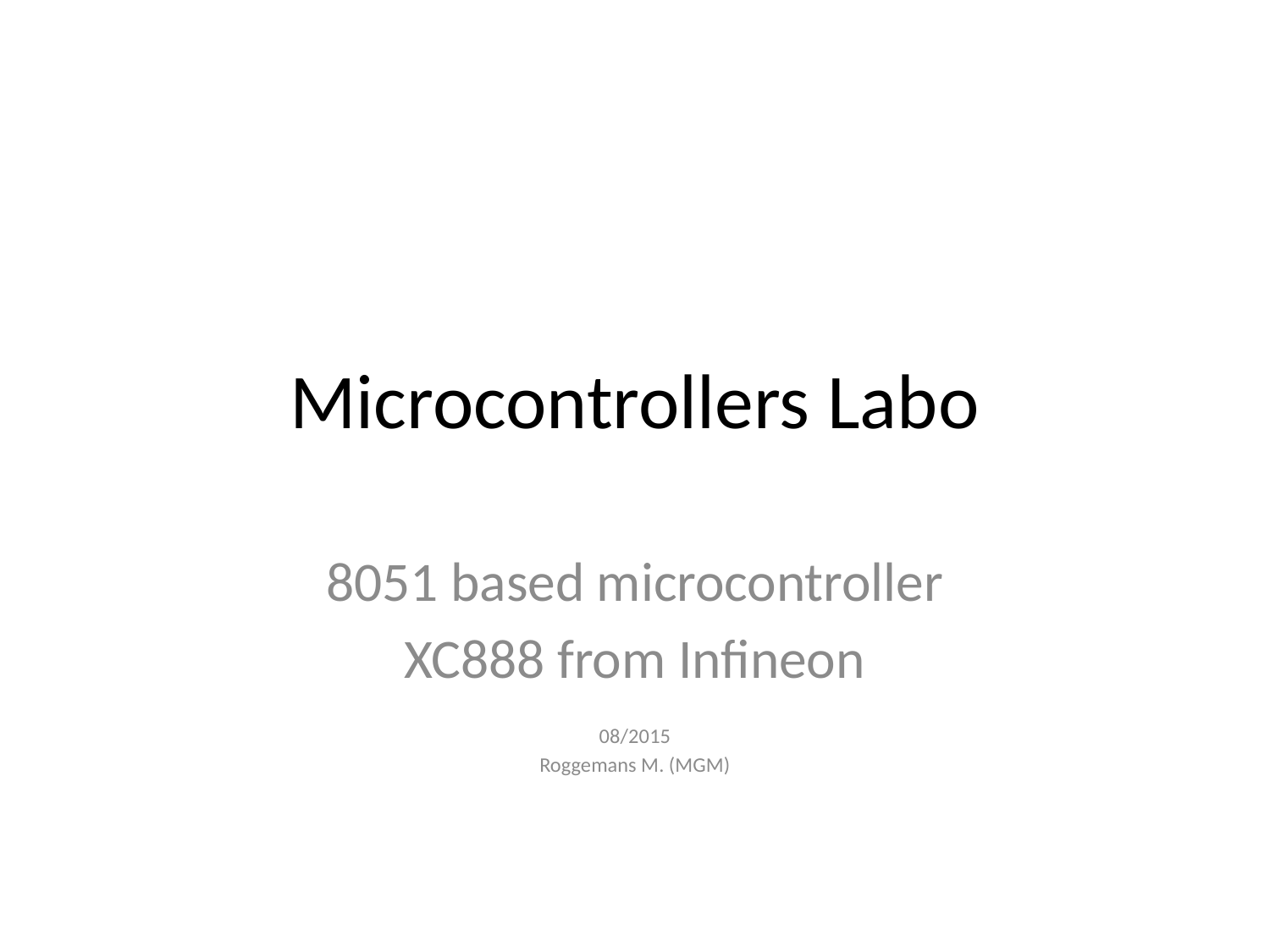

# Microcontrollers Labo
8051 based microcontroller
XC888 from Infineon

08/2015
Roggemans M. (MGM)